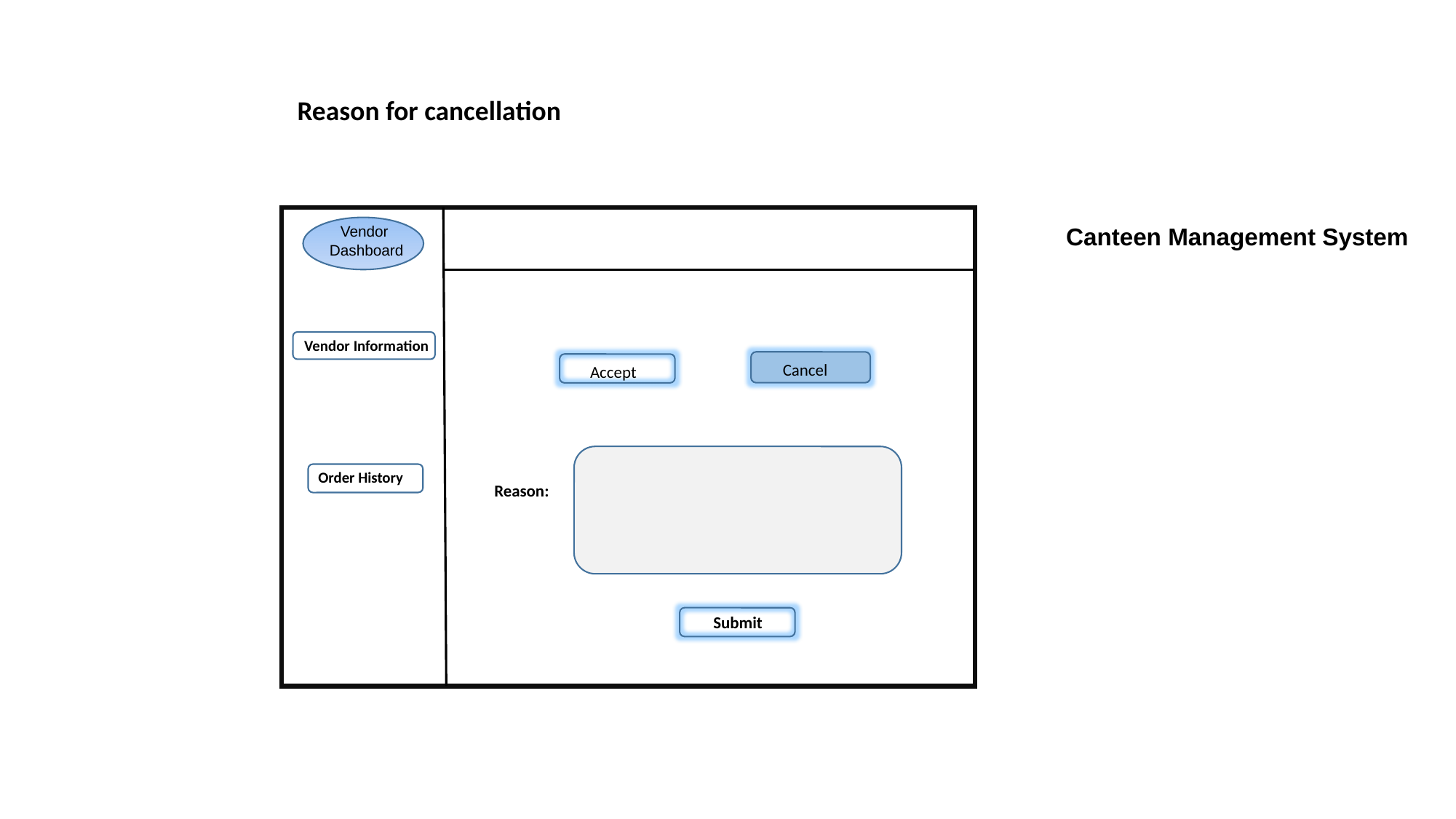

Reason for cancellation

Canteen Management System

Vendor
Dashboard

Vendor Information

Cancel

Accept

Order History

Reason:
Submit